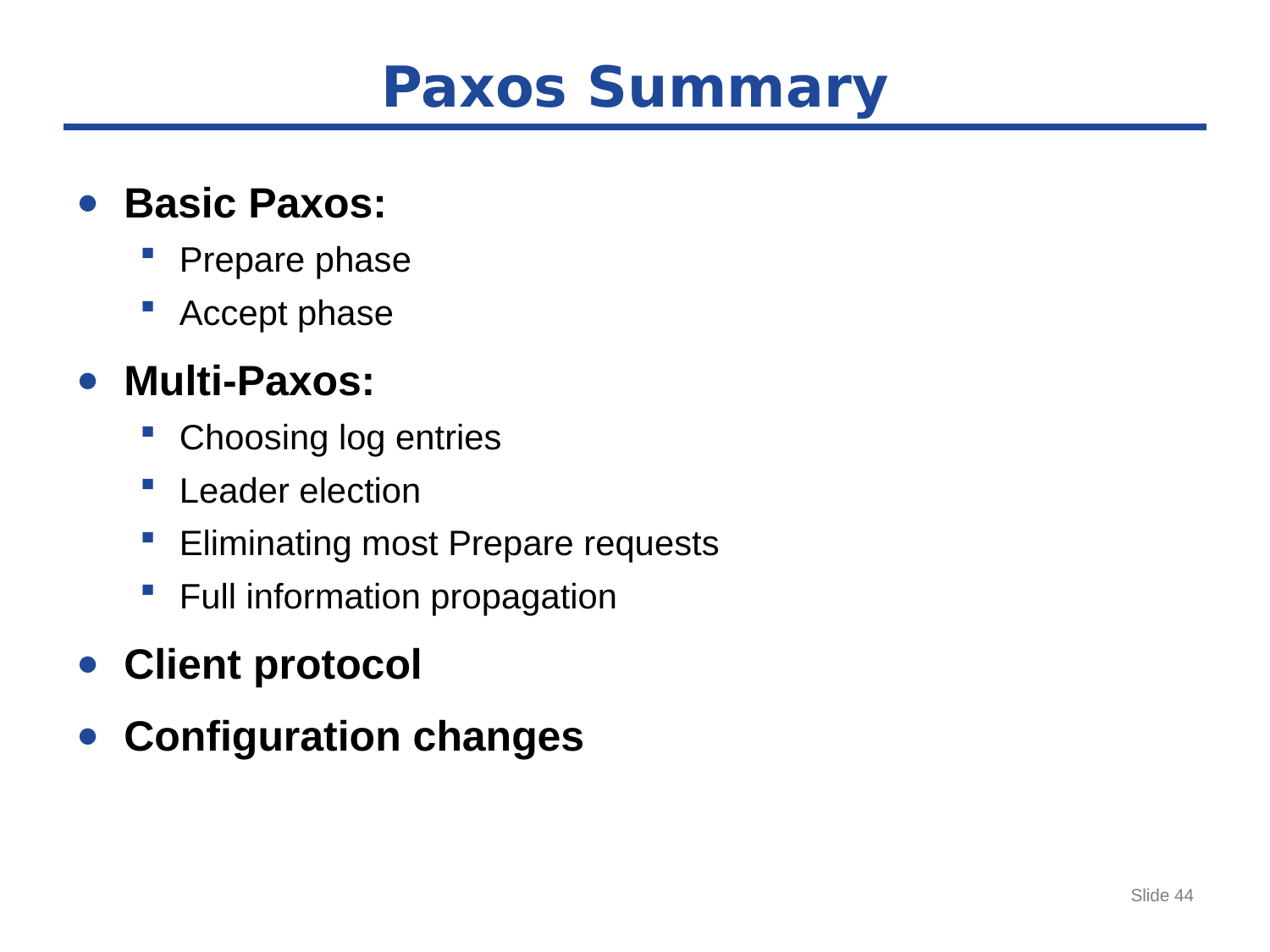

# Paxos Summary
Basic Paxos:
Prepare phase
Accept phase
Multi-Paxos:
Choosing log entries
Leader election
Eliminating most Prepare requests
Full information propagation
Client protocol
Configuration changes
Slide 44